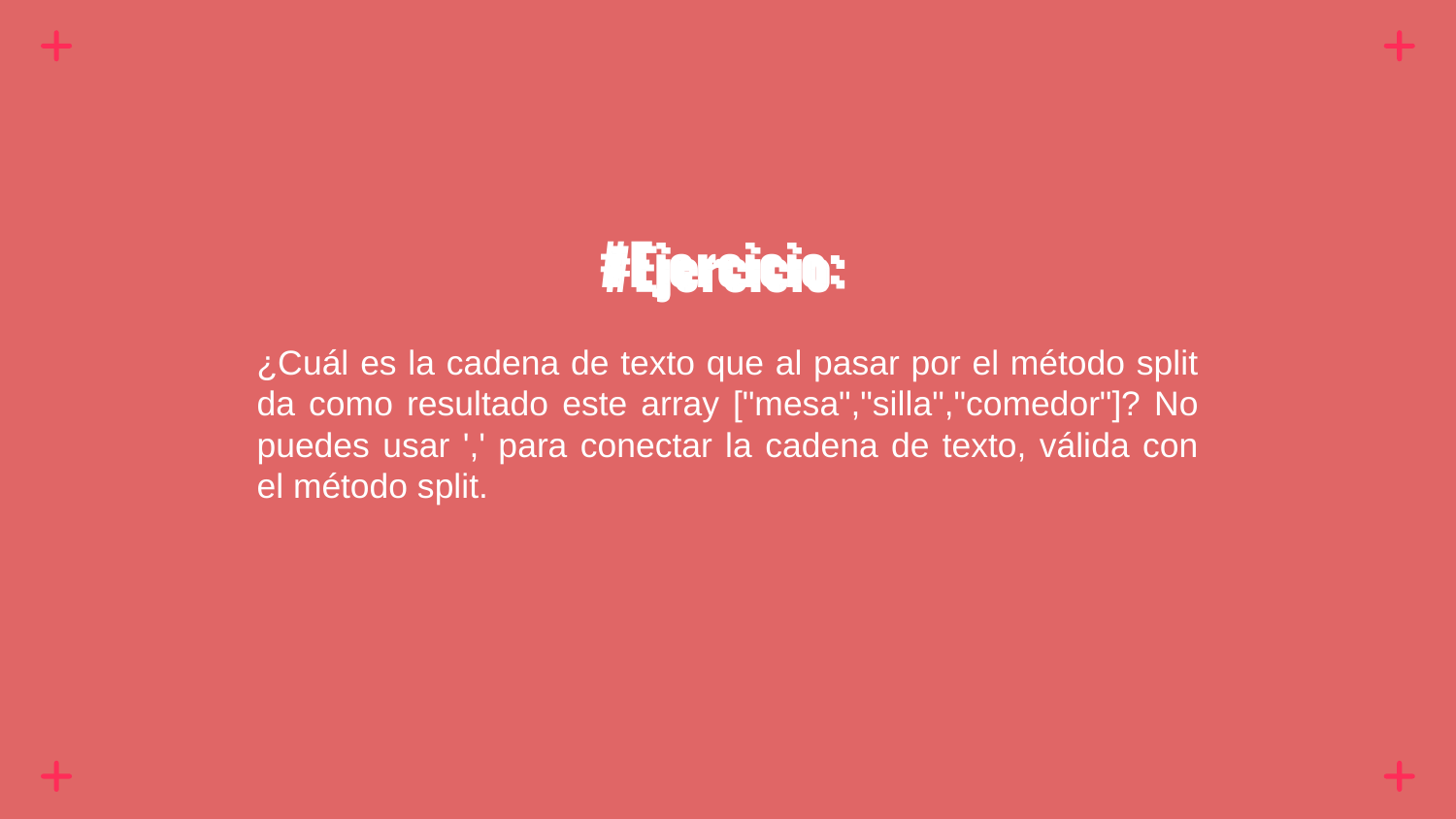

# #Ejercicio:
¿Cuál es la cadena de texto que al pasar por el método split da como resultado este array ["mesa","silla","comedor"]? No puedes usar ',' para conectar la cadena de texto, válida con el método split.